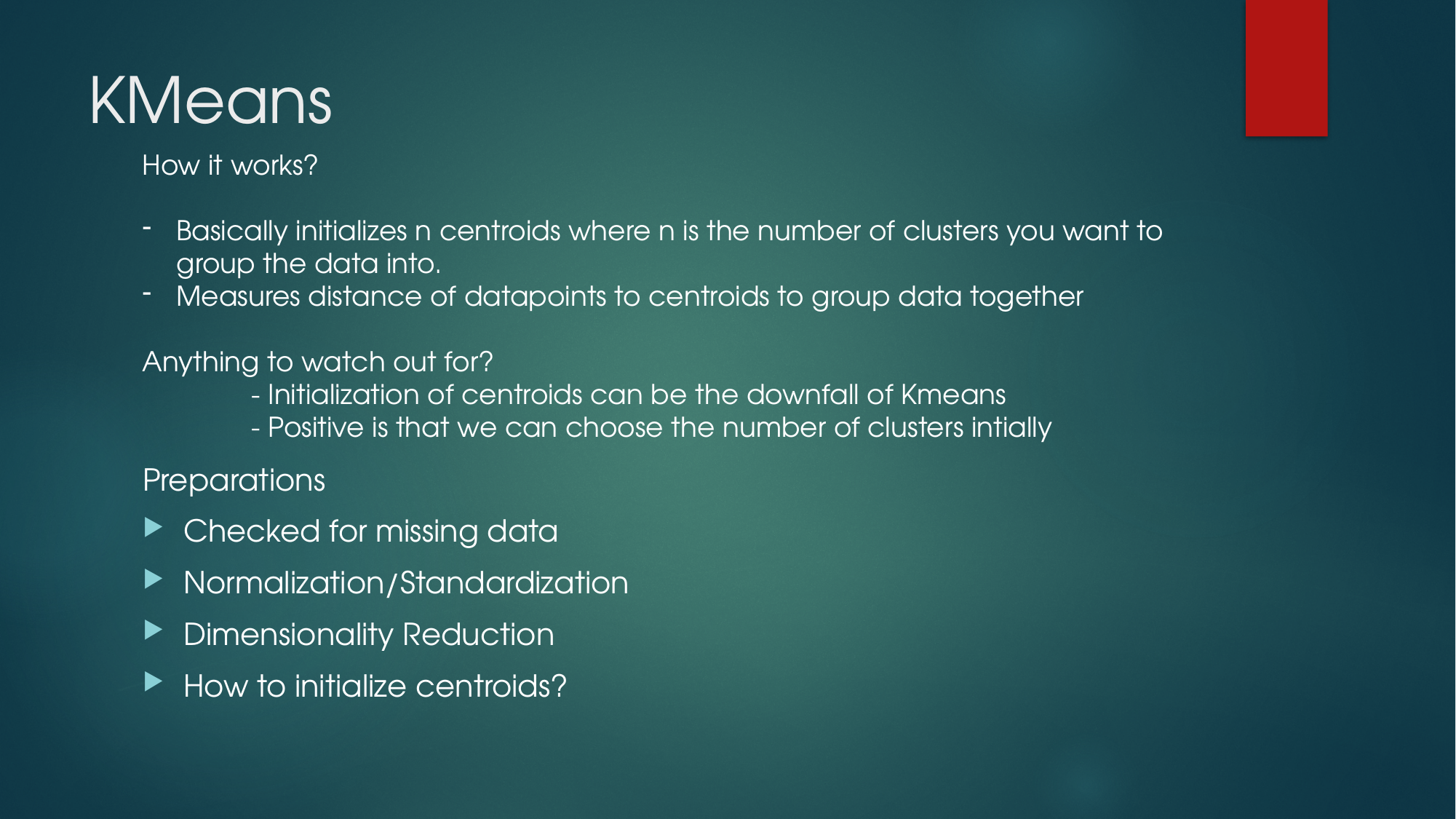

# KMeans
How it works?

Basically initializes n centroids where n is the number of clusters you want to group the data into.
Measures distance of datapoints to centroids to group data together

Anything to watch out for?
	- Initialization of centroids can be the downfall of Kmeans
	- Positive is that we can choose the number of clusters intially
Preparations
Checked for missing data
Normalization/Standardization
Dimensionality Reduction
How to initialize centroids?